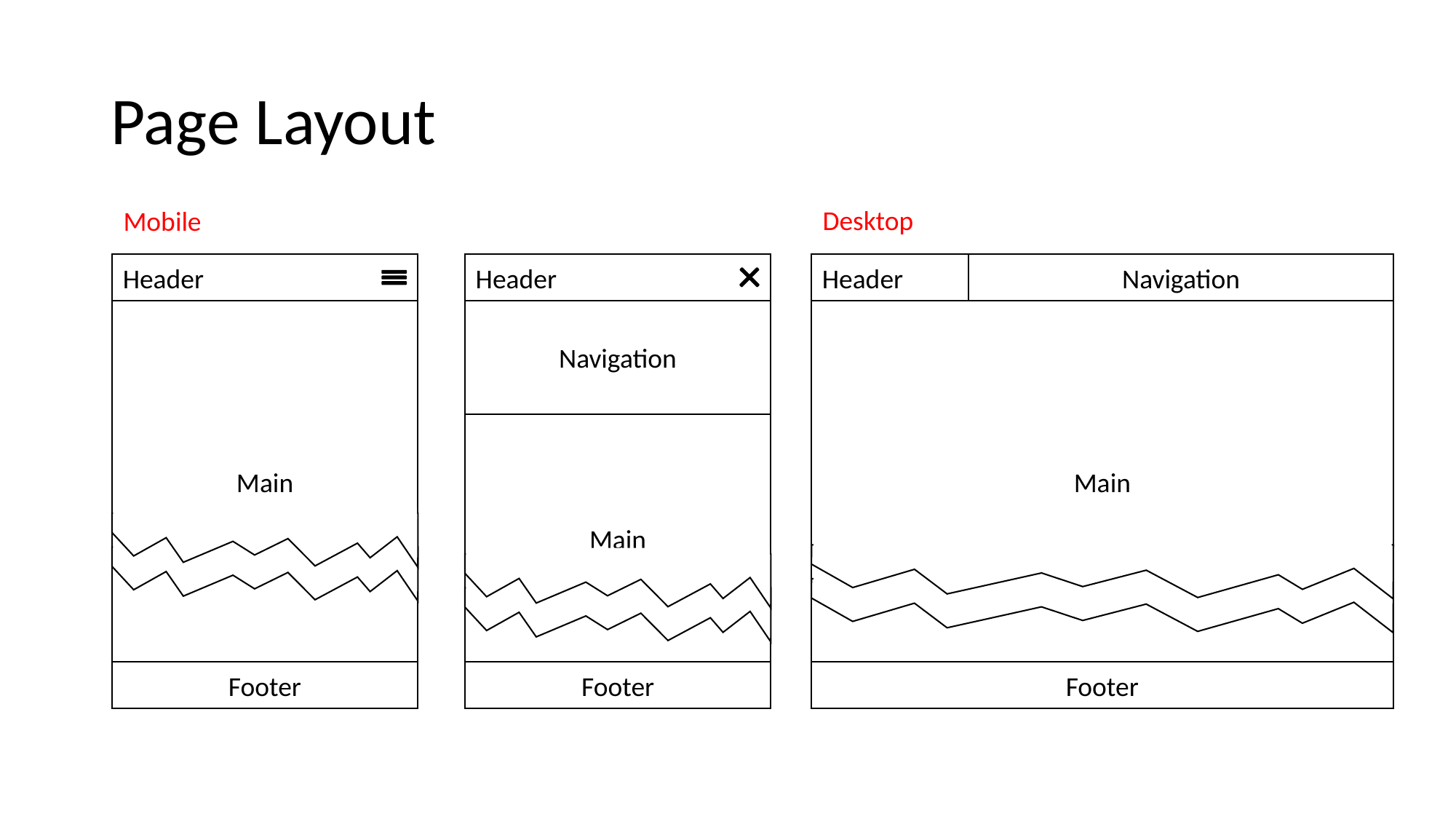

# Page Layout
Desktop
Mobile
Header

Header
Header
Navigation

Main
Navigation
Main
Main

Footer
Footer
Footer